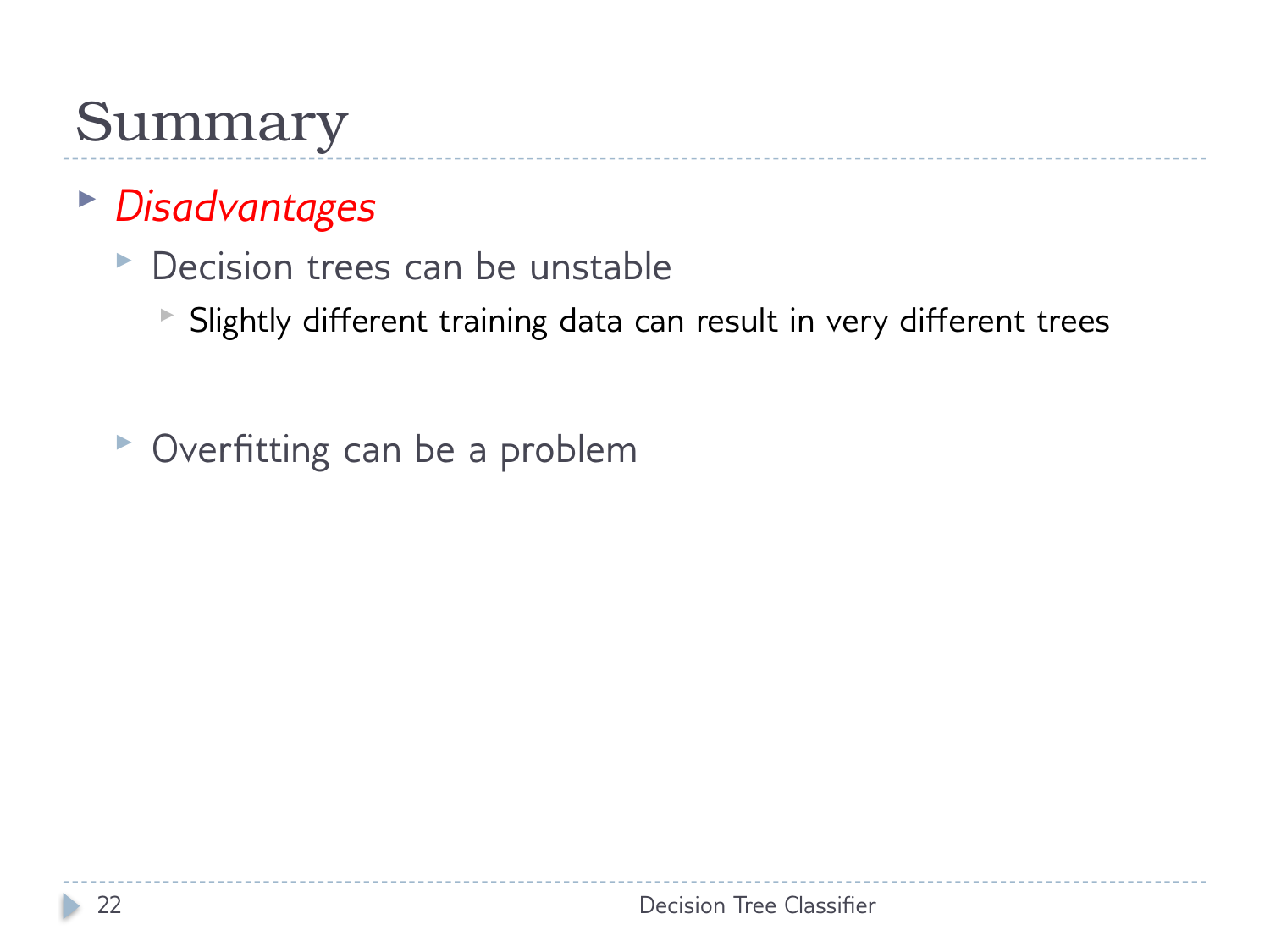

# Summary
Disadvantages
Decision trees can be unstable
Slightly different training data can result in very different trees

Overfitting can be a problem

22
Decision Tree Classifier